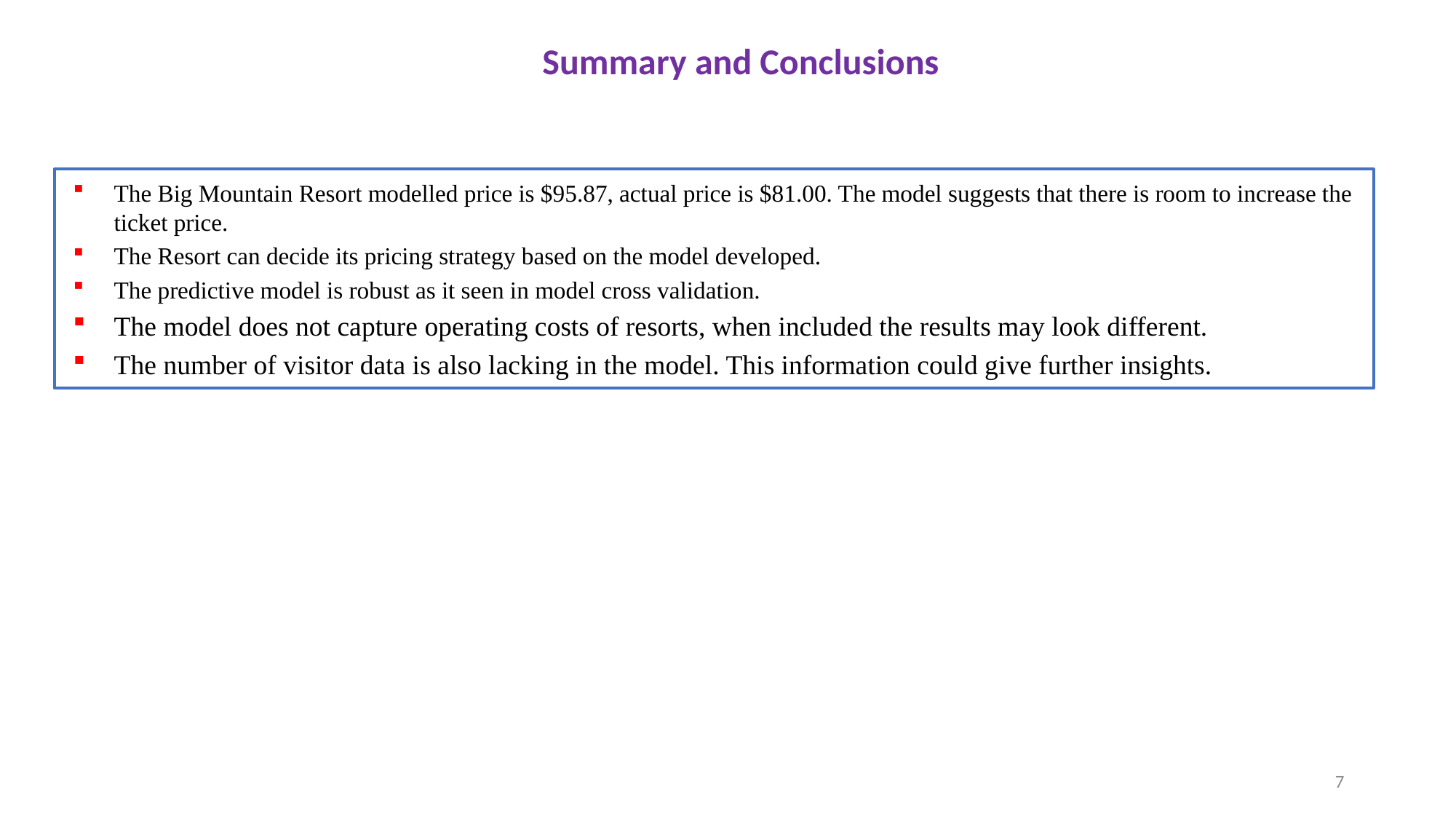

Summary and Conclusions
The Big Mountain Resort modelled price is $95.87, actual price is $81.00. The model suggests that there is room to increase the ticket price.
The Resort can decide its pricing strategy based on the model developed.
The predictive model is robust as it seen in model cross validation.
The model does not capture operating costs of resorts, when included the results may look different.
The number of visitor data is also lacking in the model. This information could give further insights.
7